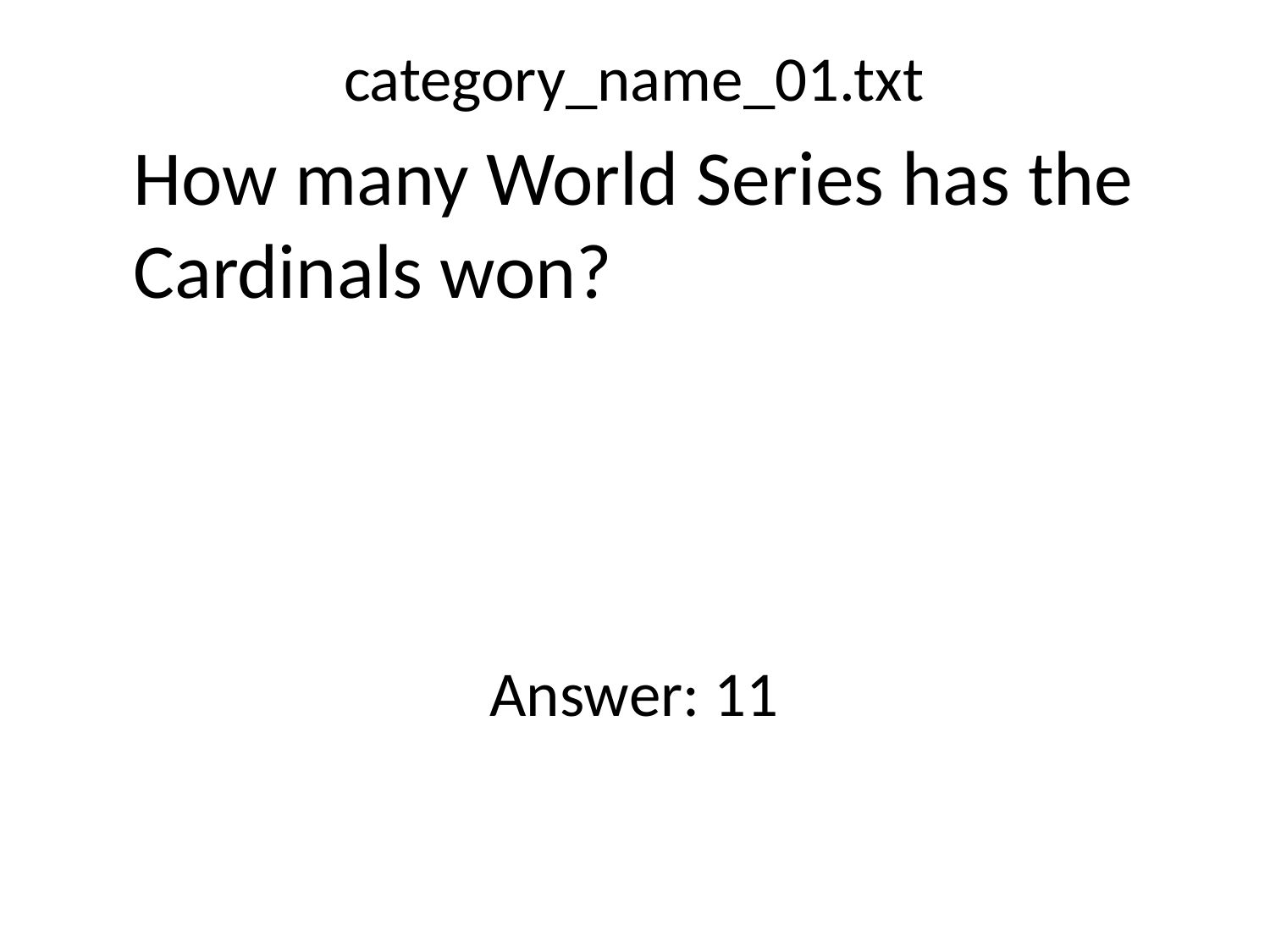

category_name_01.txt
How many World Series has the Cardinals won?
Answer: 11